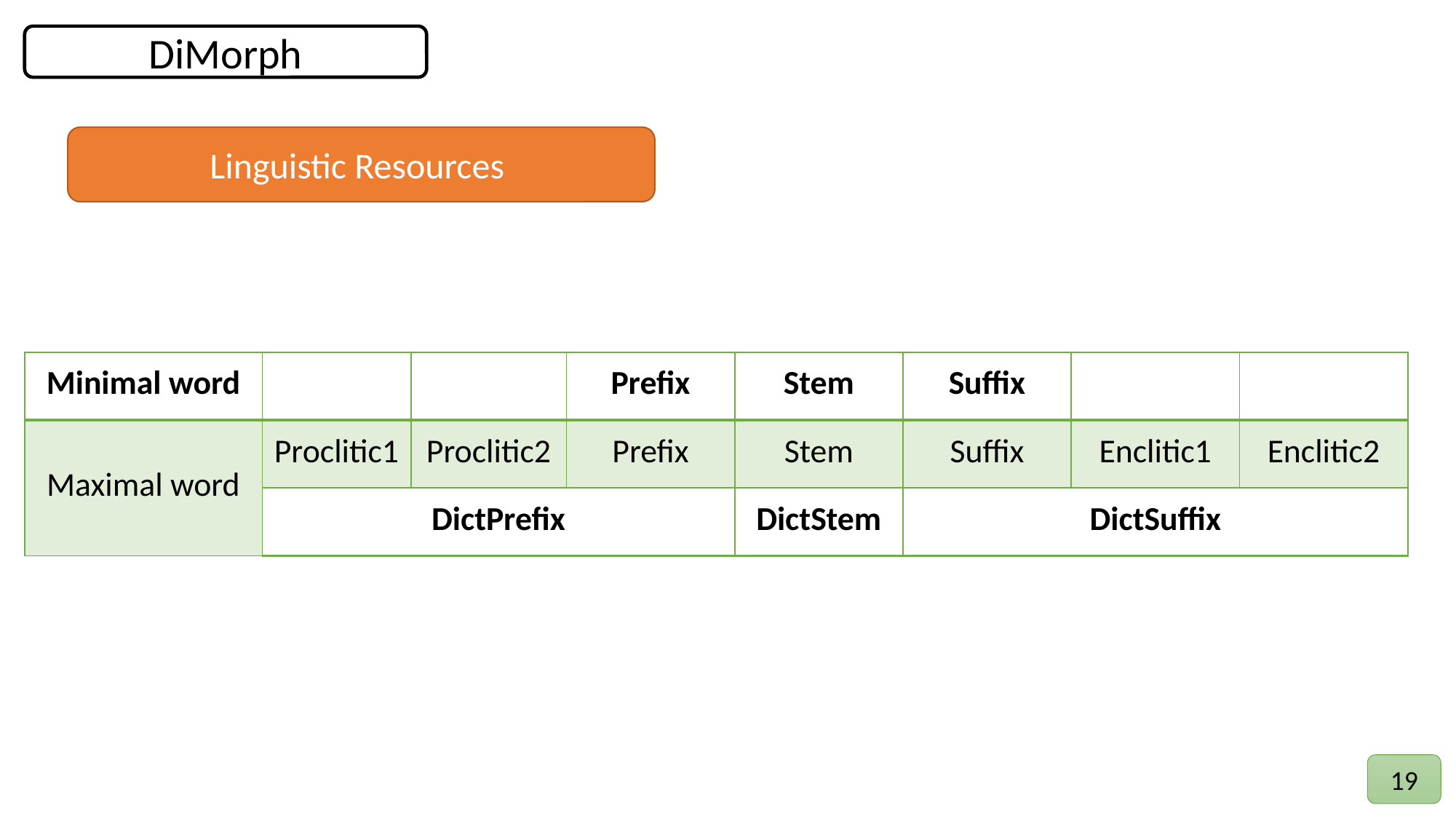

DiMorph
Linguistic Resources
| Minimal word |  |  | Prefix | Stem | Suffix |  |  |
| --- | --- | --- | --- | --- | --- | --- | --- |
| Maximal word | Proclitic1 | Proclitic2 | Prefix | Stem | Suffix | Enclitic1 | Enclitic2 |
|  |  |  |  |  |  |  |  |
| DictPrefix | DictStem | DictSuffix |
| --- | --- | --- |
19